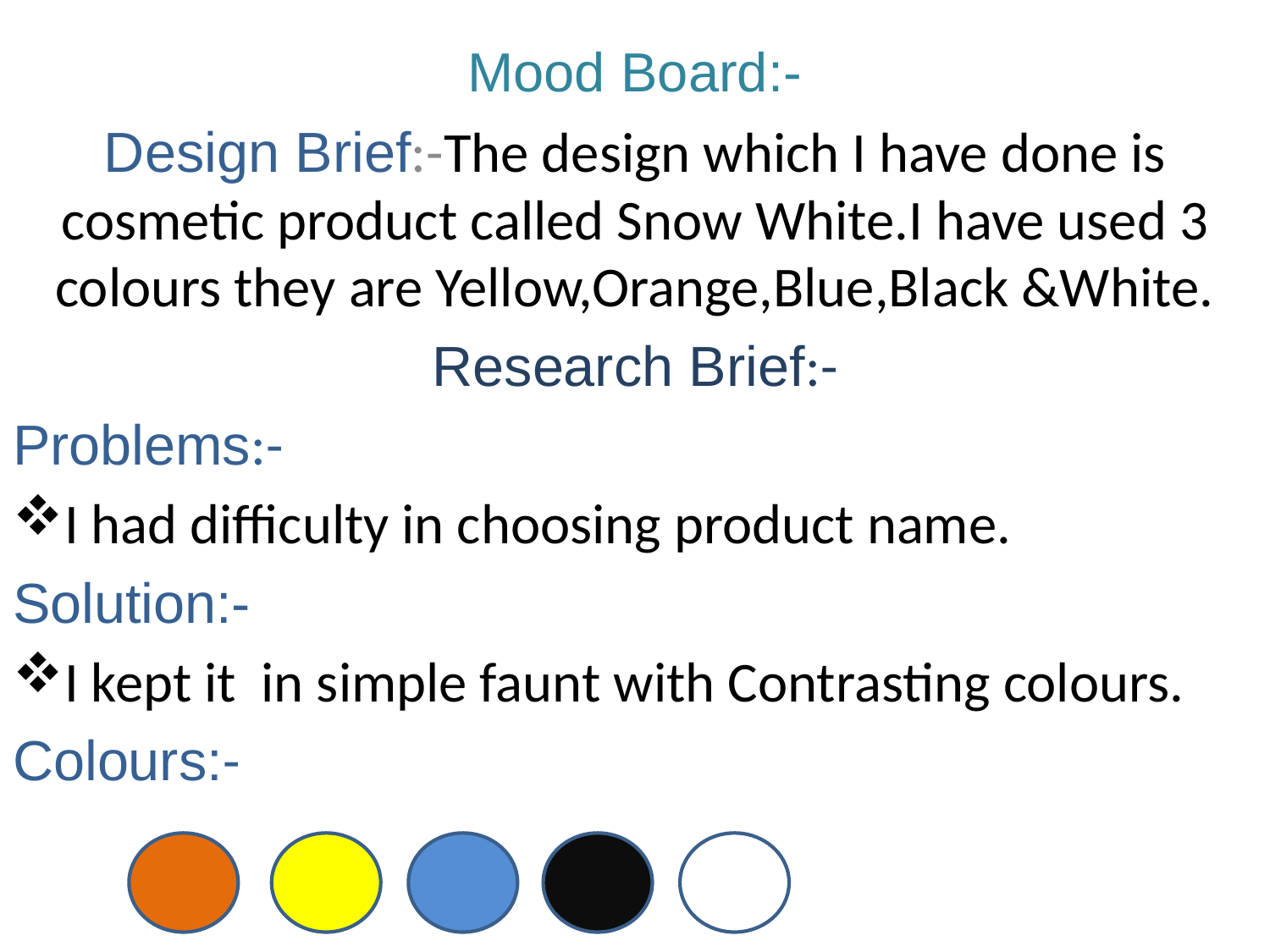

# Mood Board:-
Design Brief:-The design which I have done is cosmetic product called Snow White.I have used 3 colours they are Yellow,Orange,Blue,Black &White.
Research Brief:-
Problems:-
I had difficulty in choosing product name.
Solution:-
I kept it  in simple faunt with Contrasting colours.
Colours:-